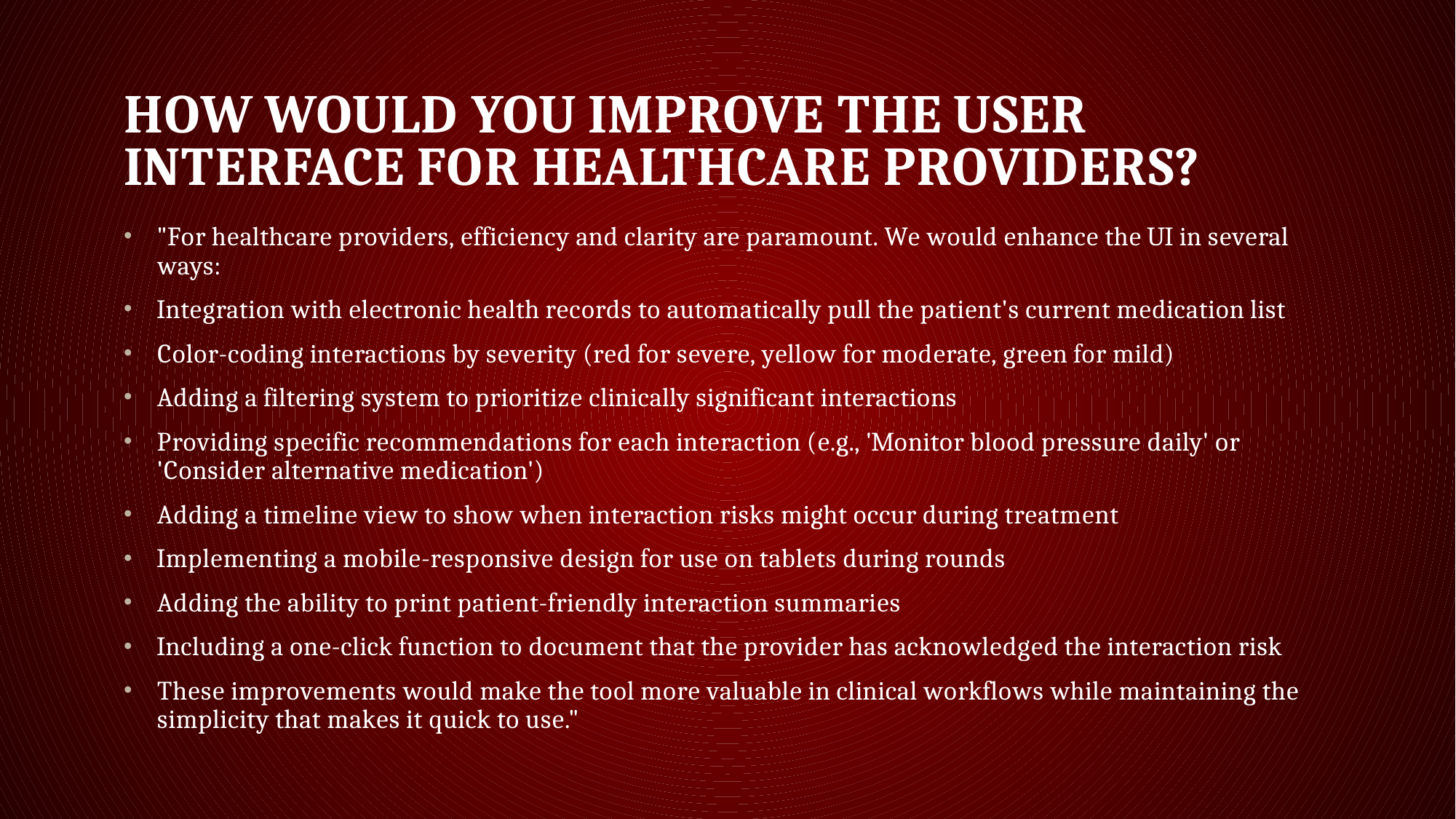

# How would you improve the user interface for healthcare providers?
"For healthcare providers, efficiency and clarity are paramount. We would enhance the UI in several ways:
Integration with electronic health records to automatically pull the patient's current medication list
Color-coding interactions by severity (red for severe, yellow for moderate, green for mild)
Adding a filtering system to prioritize clinically significant interactions
Providing specific recommendations for each interaction (e.g., 'Monitor blood pressure daily' or 'Consider alternative medication')
Adding a timeline view to show when interaction risks might occur during treatment
Implementing a mobile-responsive design for use on tablets during rounds
Adding the ability to print patient-friendly interaction summaries
Including a one-click function to document that the provider has acknowledged the interaction risk
These improvements would make the tool more valuable in clinical workflows while maintaining the simplicity that makes it quick to use."